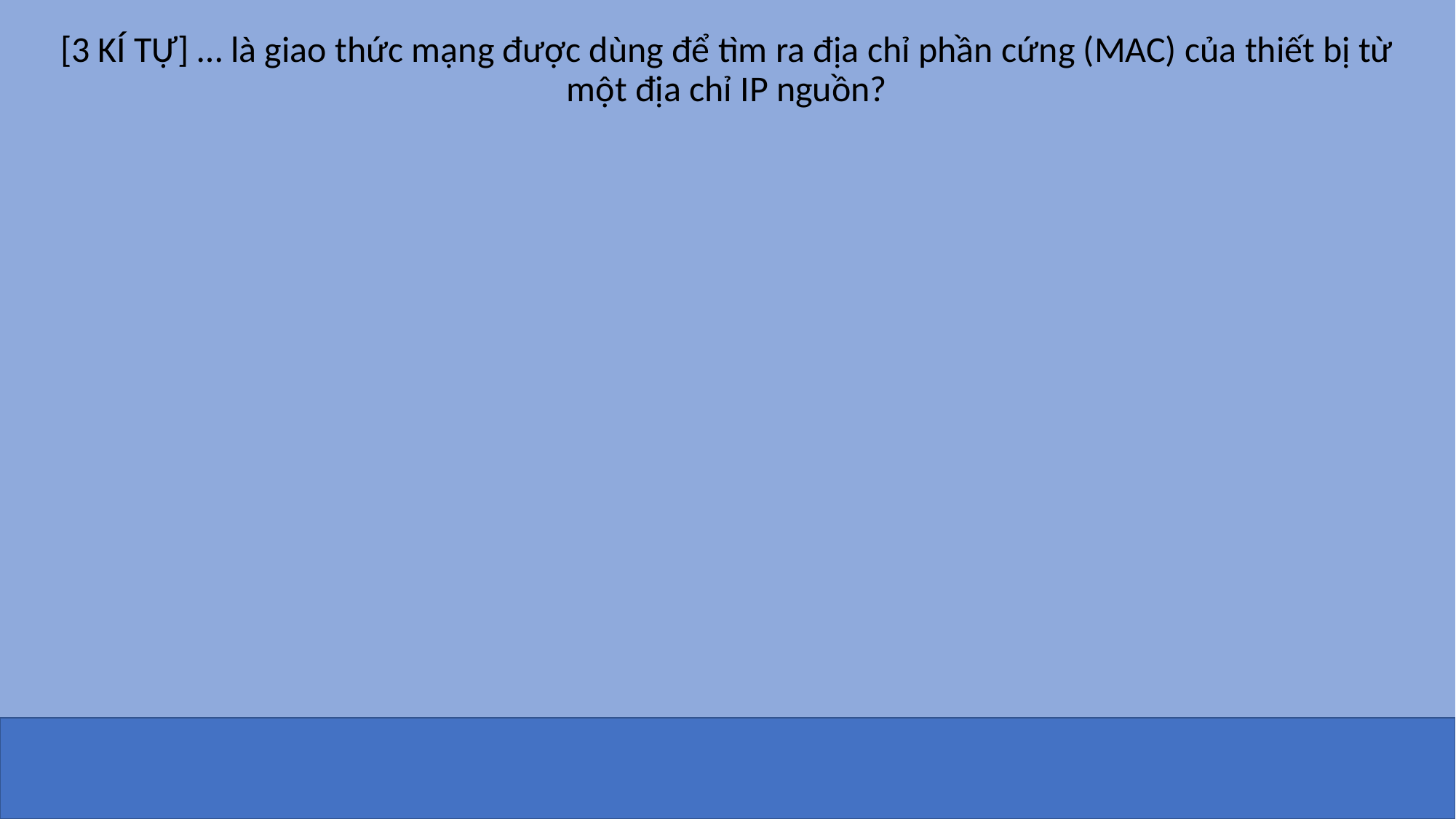

[3 KÍ TỰ] … là giao thức mạng được dùng để tìm ra địa chỉ phần cứng (MAC) của thiết bị từ một địa chỉ IP nguồn?
ARP